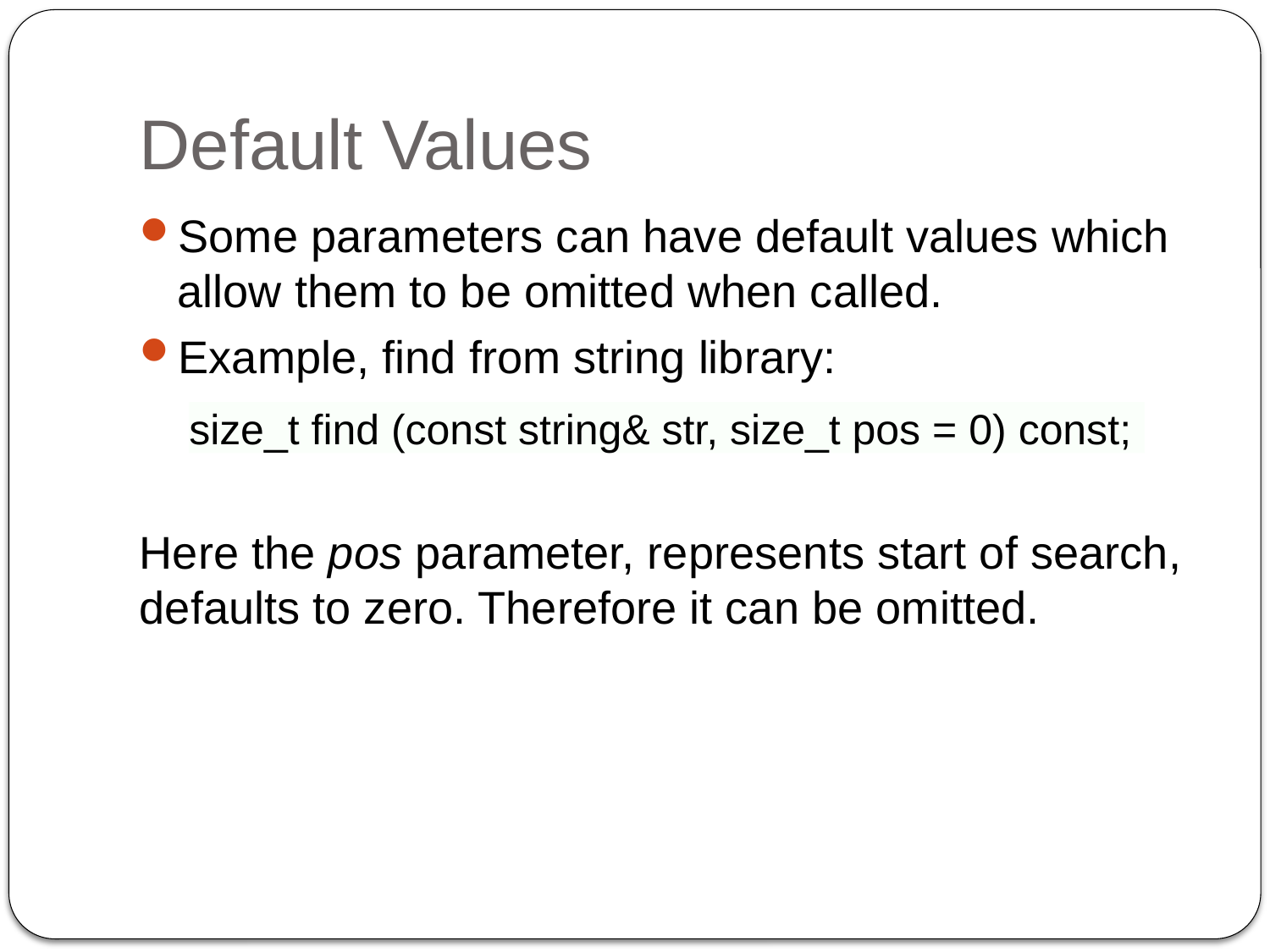

# Default Values
Some parameters can have default values which allow them to be omitted when called.
Example, find from string library:

Here the pos parameter, represents start of search, defaults to zero. Therefore it can be omitted.

size_t find (const string& str, size_t pos = 0) const;